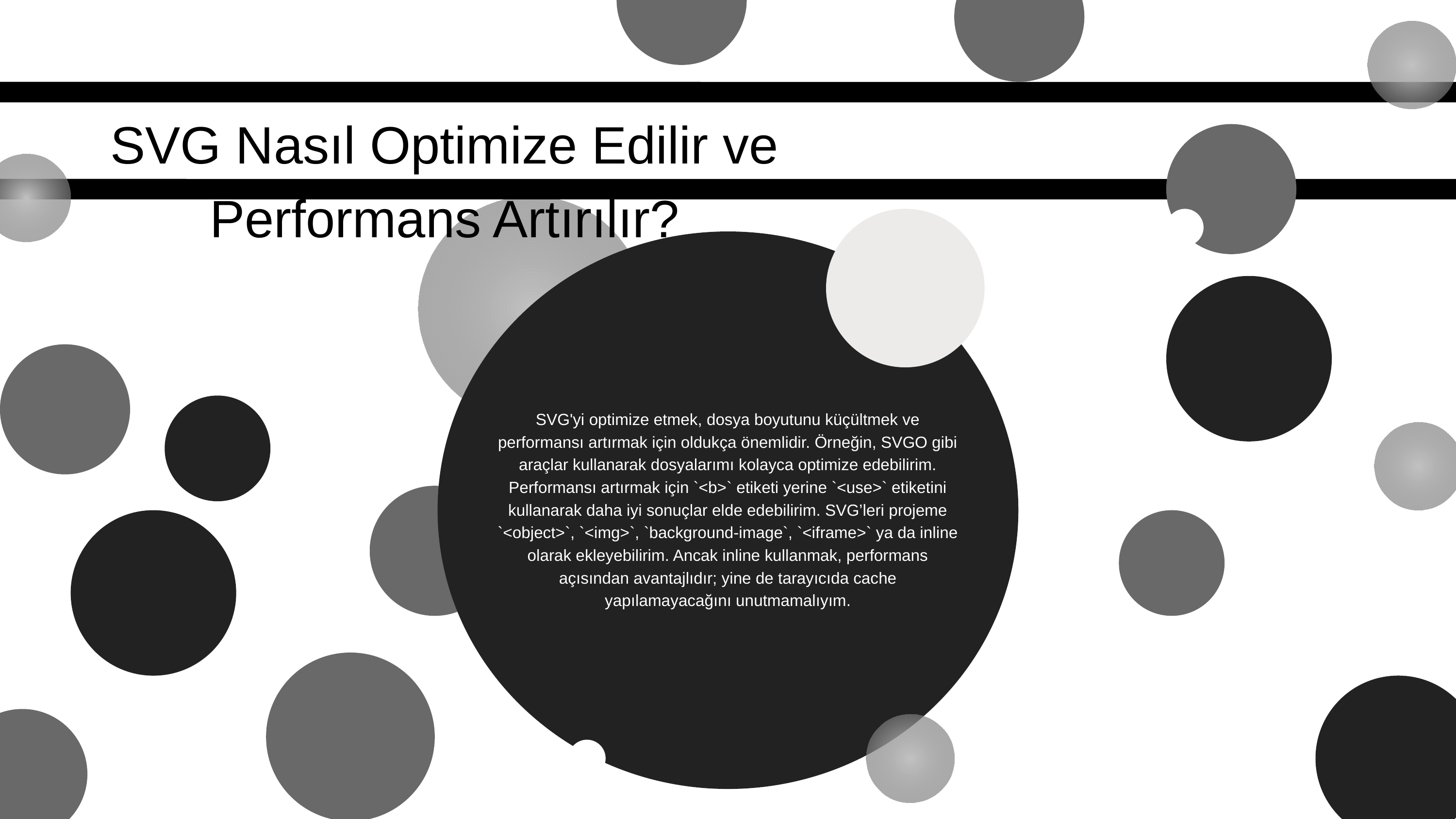

SVG Nasıl Optimize Edilir ve Performans Artırılır?

SVG'yi optimize etmek, dosya boyutunu küçültmek ve performansı artırmak için oldukça önemlidir. Örneğin, SVGO gibi araçlar kullanarak dosyalarımı kolayca optimize edebilirim. Performansı artırmak için `<b>` etiketi yerine `<use>` etiketini kullanarak daha iyi sonuçlar elde edebilirim. SVG’leri projeme `<object>`, `<img>`, `background-image`, `<iframe>` ya da inline olarak ekleyebilirim. Ancak inline kullanmak, performans açısından avantajlıdır; yine de tarayıcıda cache yapılamayacağını unutmamalıyım.